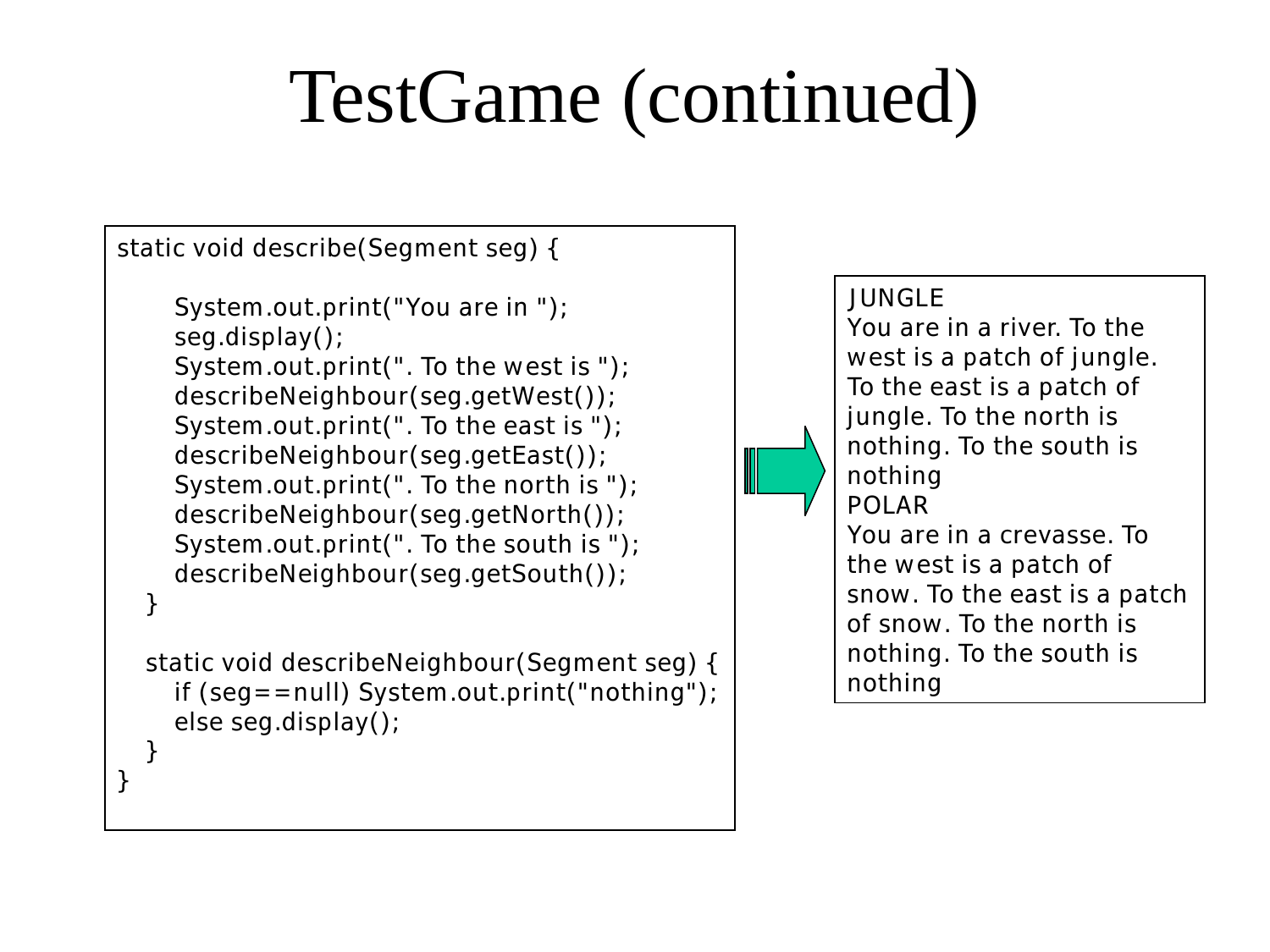

# TestGame (continued)
static void describe(Segment seg) {

        System.out.print("You are in ");
        seg.display();
        System.out.print(". To the west is ");
        describeNeighbour(seg.getWest());
        System.out.print(". To the east is ");
        describeNeighbour(seg.getEast());
        System.out.print(". To the north is ");
        describeNeighbour(seg.getNorth());
        System.out.print(". To the south is ");
        describeNeighbour(seg.getSouth());
    }

    static void describeNeighbour(Segment seg) {
        if (seg==null) System.out.print("nothing");
        else seg.display();
    }
}

JUNGLE
You are in a river. To the west is a patch of jungle. To the east is a patch of jungle. To the north is nothing. To the south is nothing
POLAR
You are in a crevasse. To the west is a patch of snow. To the east is a patch of snow. To the north is nothing. To the south is nothing